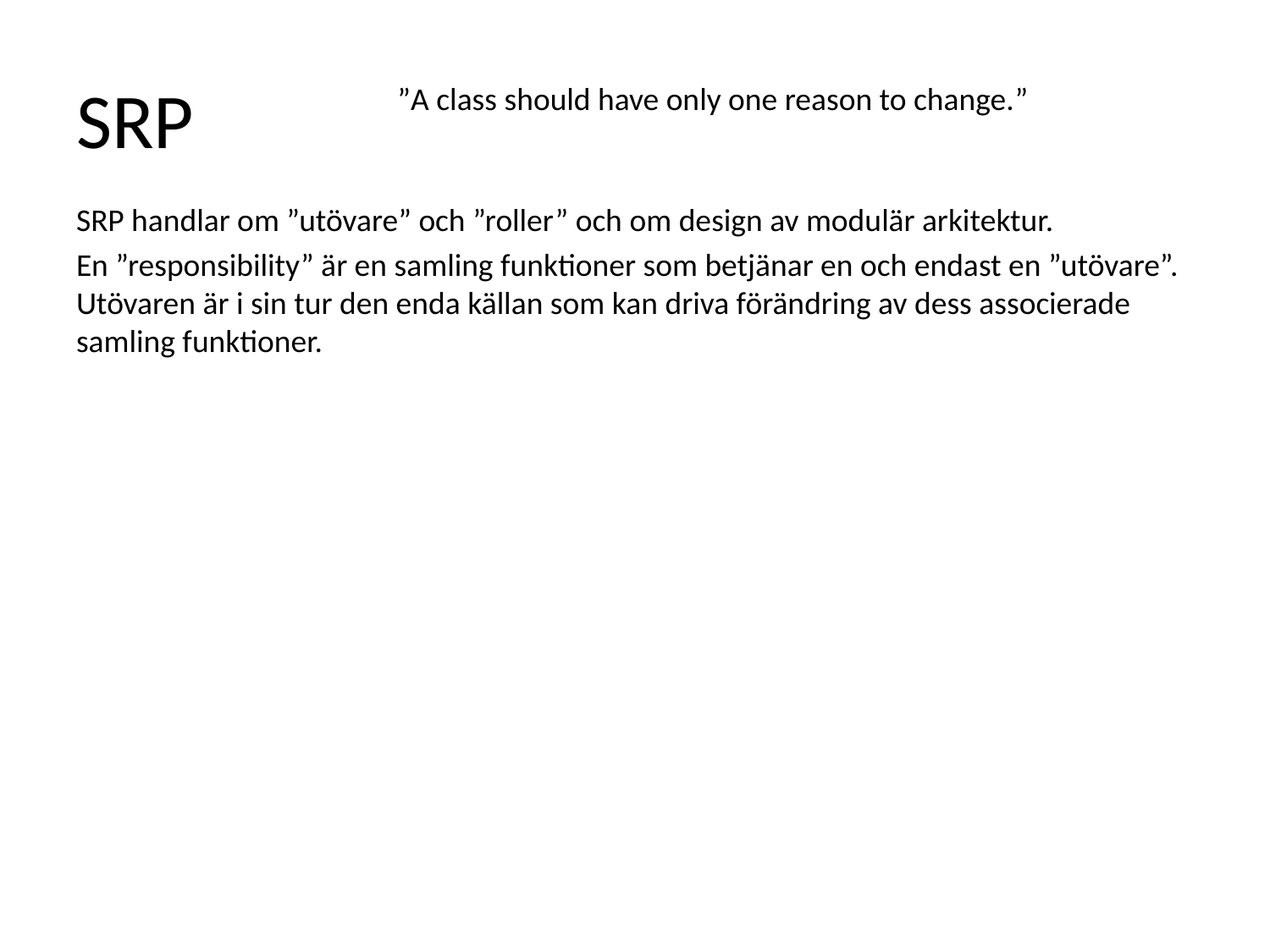

# SRP
”A class should have only one reason to change.”
SRP handlar om ”utövare” och ”roller” och om design av modulär arkitektur.
En ”responsibility” är en samling funktioner som betjänar en och endast en ”utövare”. Utövaren är i sin tur den enda källan som kan driva förändring av dess associerade samling funktioner.